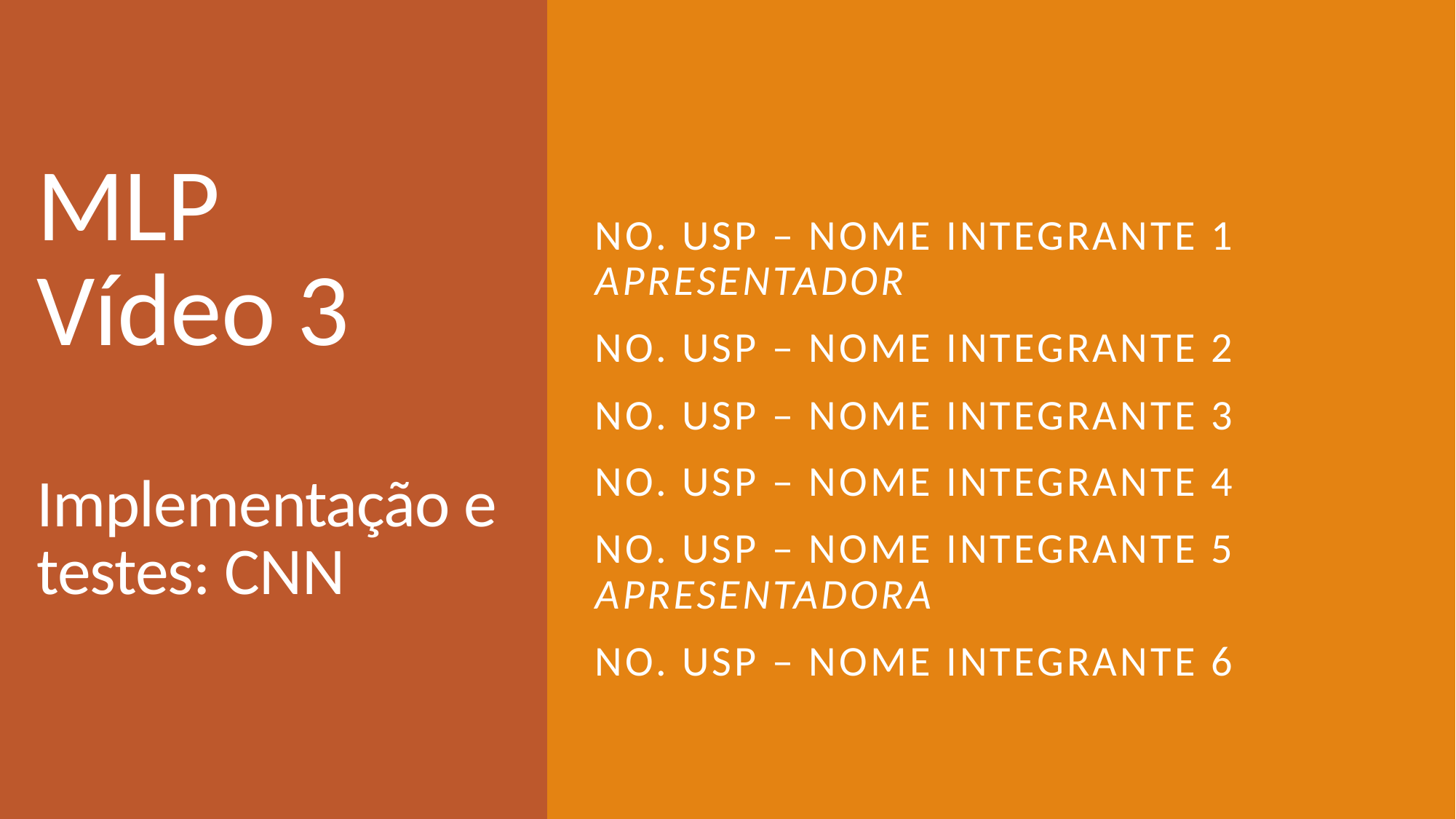

# MLP Vídeo 3 Implementação e testes: CNN
No. USP – nome integrante 1 apresentador
No. USP – nome integrante 2
No. USP – nome integrante 3
No. USP – nome integrante 4
No. USP – nome integrante 5 apresentadorA
No. USP – nome integrante 6